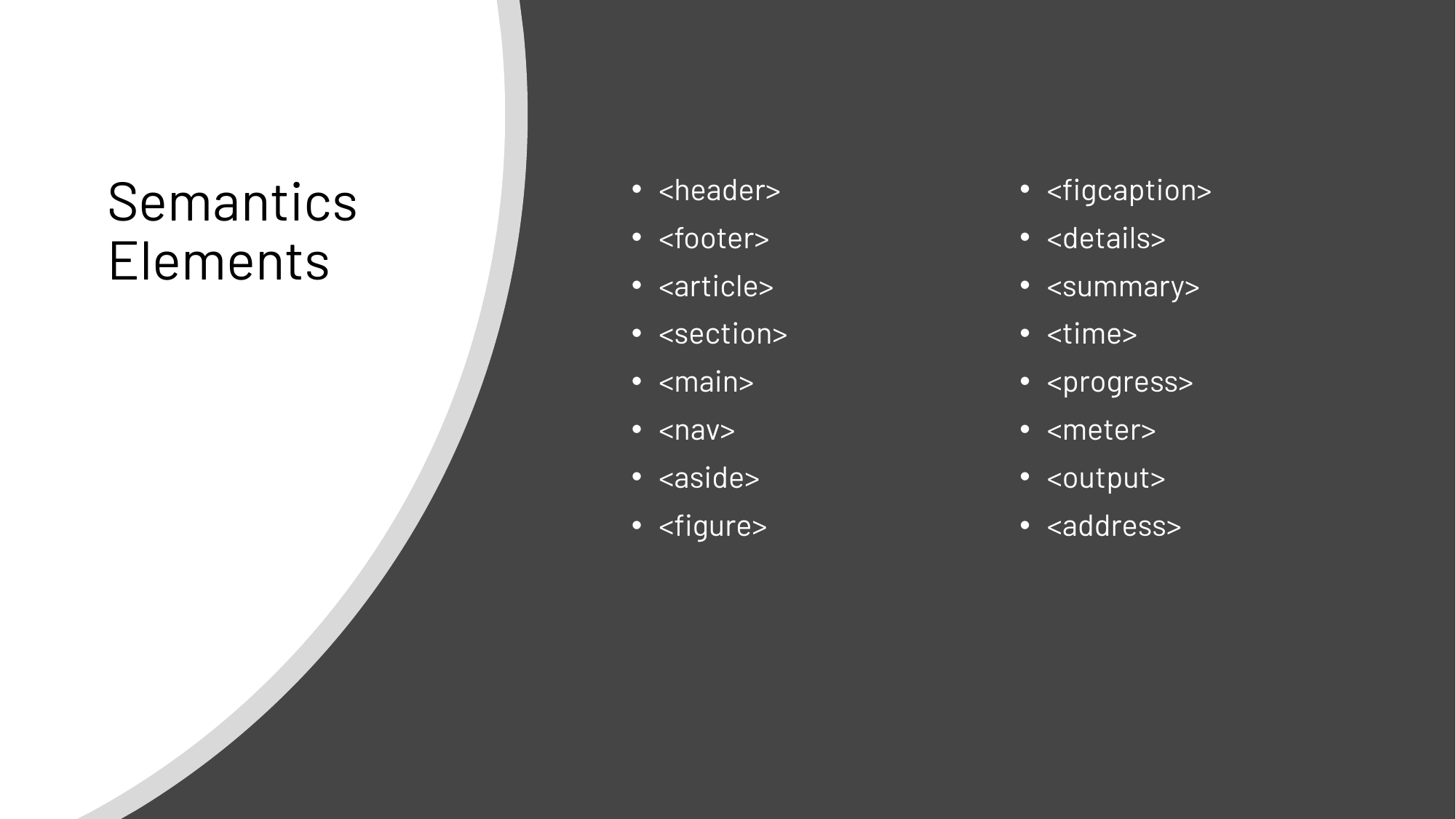

# Semantics Elements
<header>
<footer>
<article>
<section>
<main>
<nav>
<aside>
<figure>

<figcaption>
<details>
<summary>
<time>
<progress>
<meter>
<output>
<address>